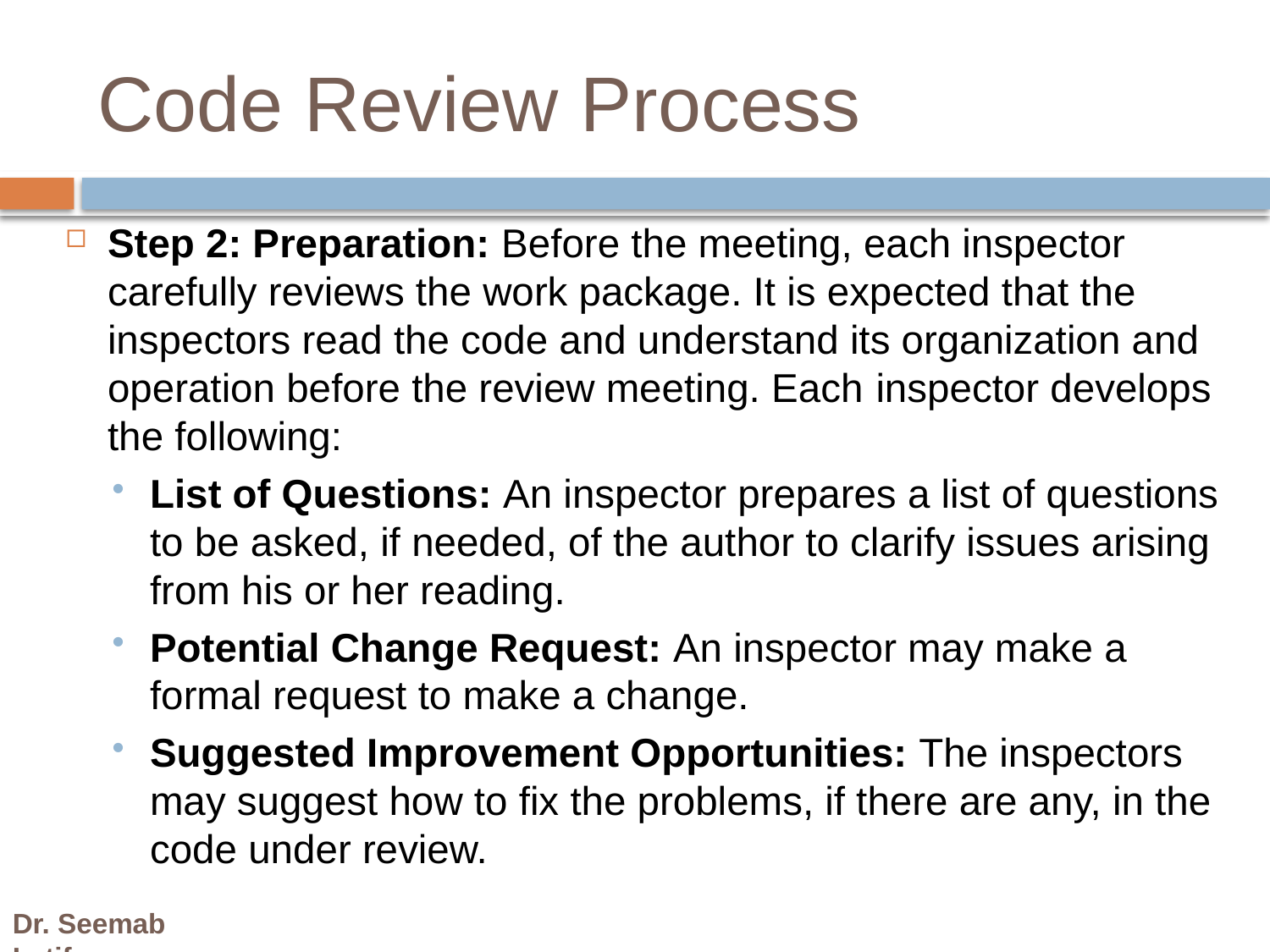

# Code Review Process
Step 2: Preparation: Before the meeting, each inspector carefully reviews the work package. It is expected that the inspectors read the code and understand its organization and operation before the review meeting. Each inspector develops the following:
List of Questions: An inspector prepares a list of questions to be asked, if needed, of the author to clarify issues arising from his or her reading.
Potential Change Request: An inspector may make a formal request to make a change.
Suggested Improvement Opportunities: The inspectors may suggest how to fix the problems, if there are any, in the code under review.